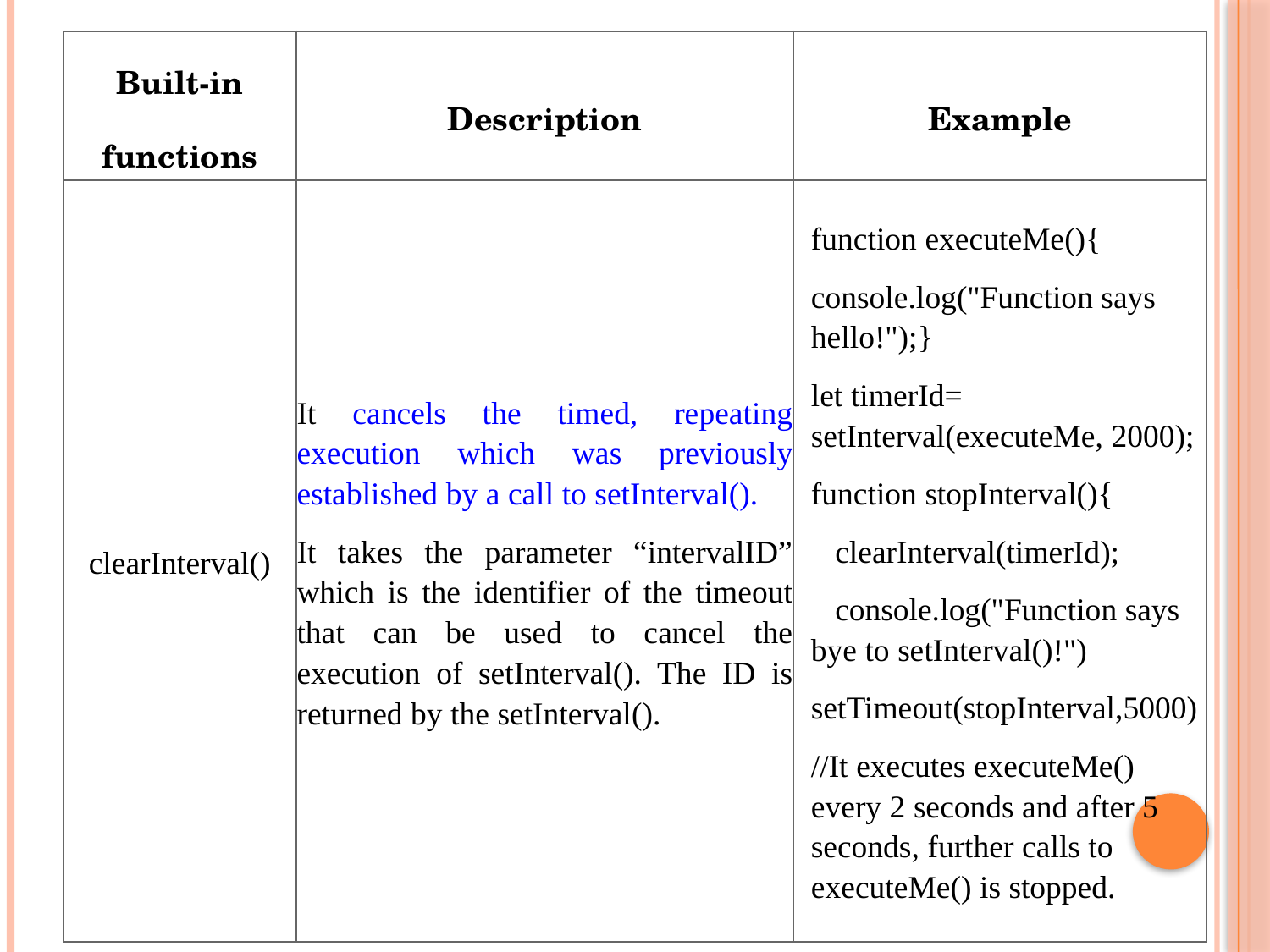

| Built-in functions | Description | Example |
| --- | --- | --- |
| clearInterval() | It cancels the timed, repeating execution which was previously established by a call to setInterval(). It takes the parameter “intervalID” which is the identifier of the timeout that can be used to cancel the execution of setInterval(). The ID is returned by the setInterval(). | function executeMe(){ console.log("Function says hello!");} let timerId= setInterval(executeMe, 2000); function stopInterval(){    clearInterval(timerId);    console.log("Function says bye to setInterval()!") setTimeout(stopInterval,5000) //It executes executeMe() every 2 seconds and after 5 seconds, further calls to executeMe() is stopped. |